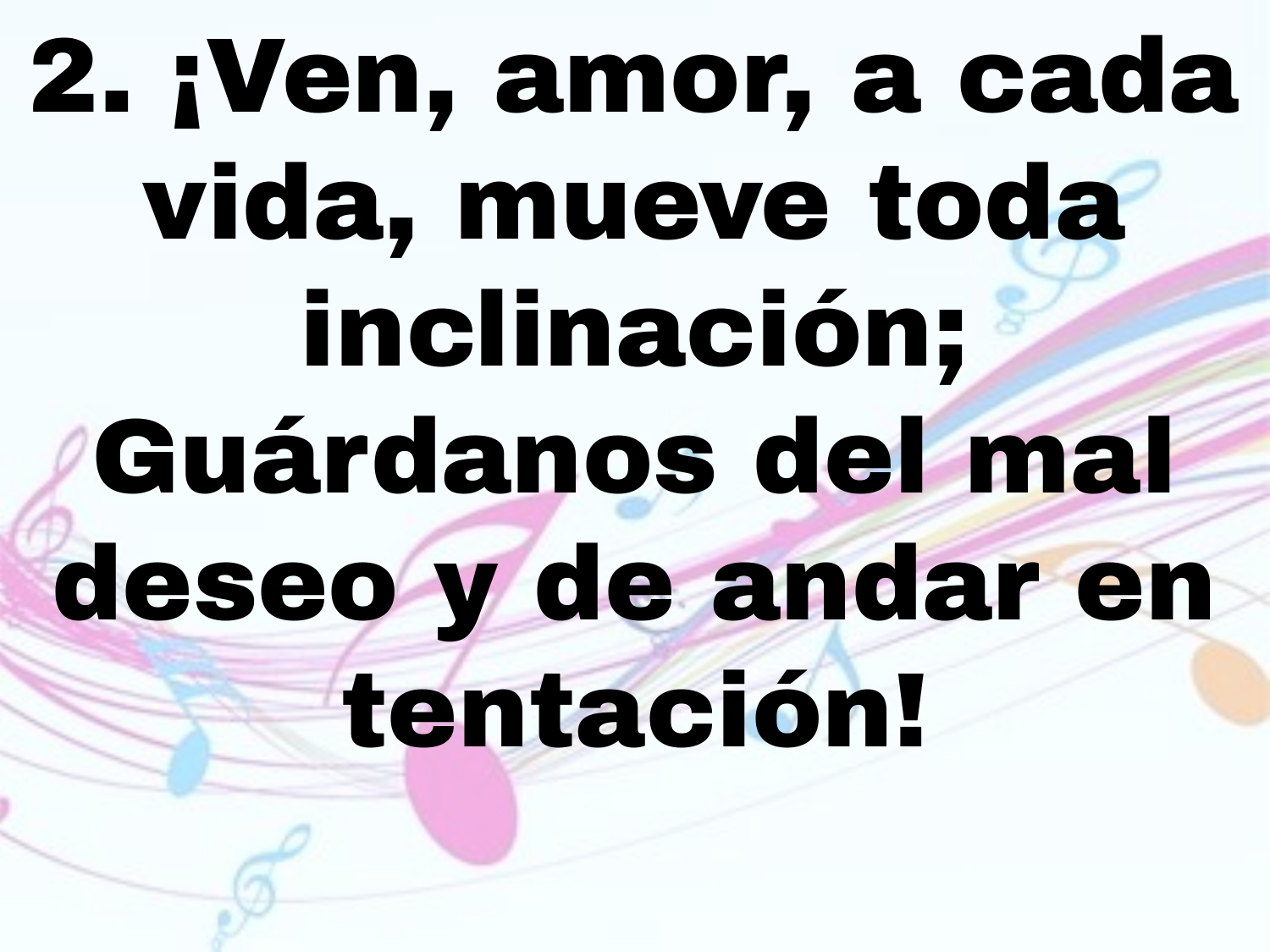

2. ¡Ven, amor, a cada vida, mueve toda inclinación; Guárdanos del mal deseo y de andar en tentación!